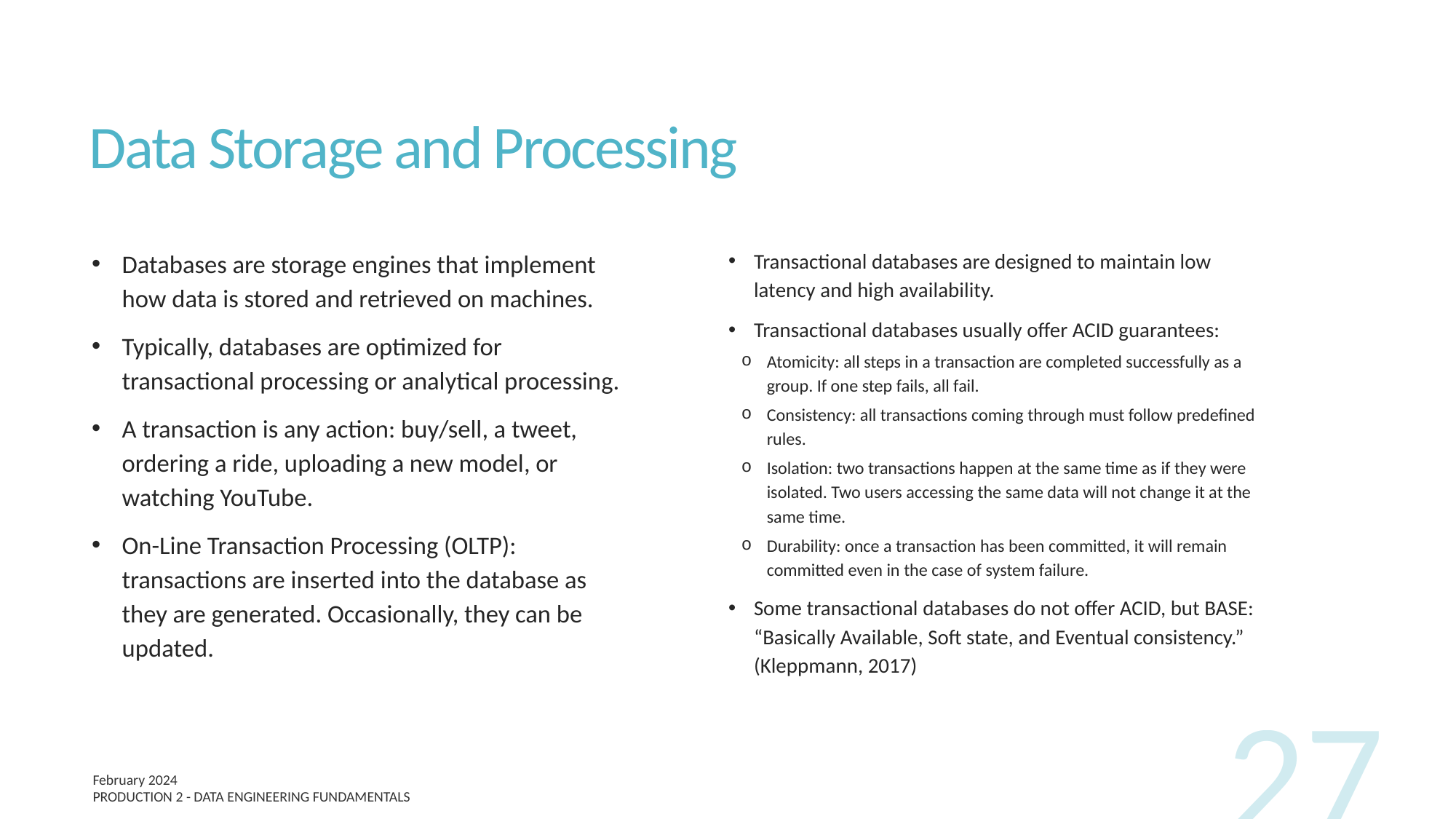

# Data Storage and Processing
Databases are storage engines that implement how data is stored and retrieved on machines.
Typically, databases are optimized for transactional processing or analytical processing.
A transaction is any action: buy/sell, a tweet, ordering a ride, uploading a new model, or watching YouTube.
On-Line Transaction Processing (OLTP): transactions are inserted into the database as they are generated. Occasionally, they can be updated.
Transactional databases are designed to maintain low latency and high availability.
Transactional databases usually offer ACID guarantees:
Atomicity: all steps in a transaction are completed successfully as a group. If one step fails, all fail.
Consistency: all transactions coming through must follow predefined rules.
Isolation: two transactions happen at the same time as if they were isolated. Two users accessing the same data will not change it at the same time.
Durability: once a transaction has been committed, it will remain committed even in the case of system failure.
Some transactional databases do not offer ACID, but BASE: “Basically Available, Soft state, and Eventual consistency.” (Kleppmann, 2017)
27
February 2024
Production 2 - Data Engineering Fundamentals